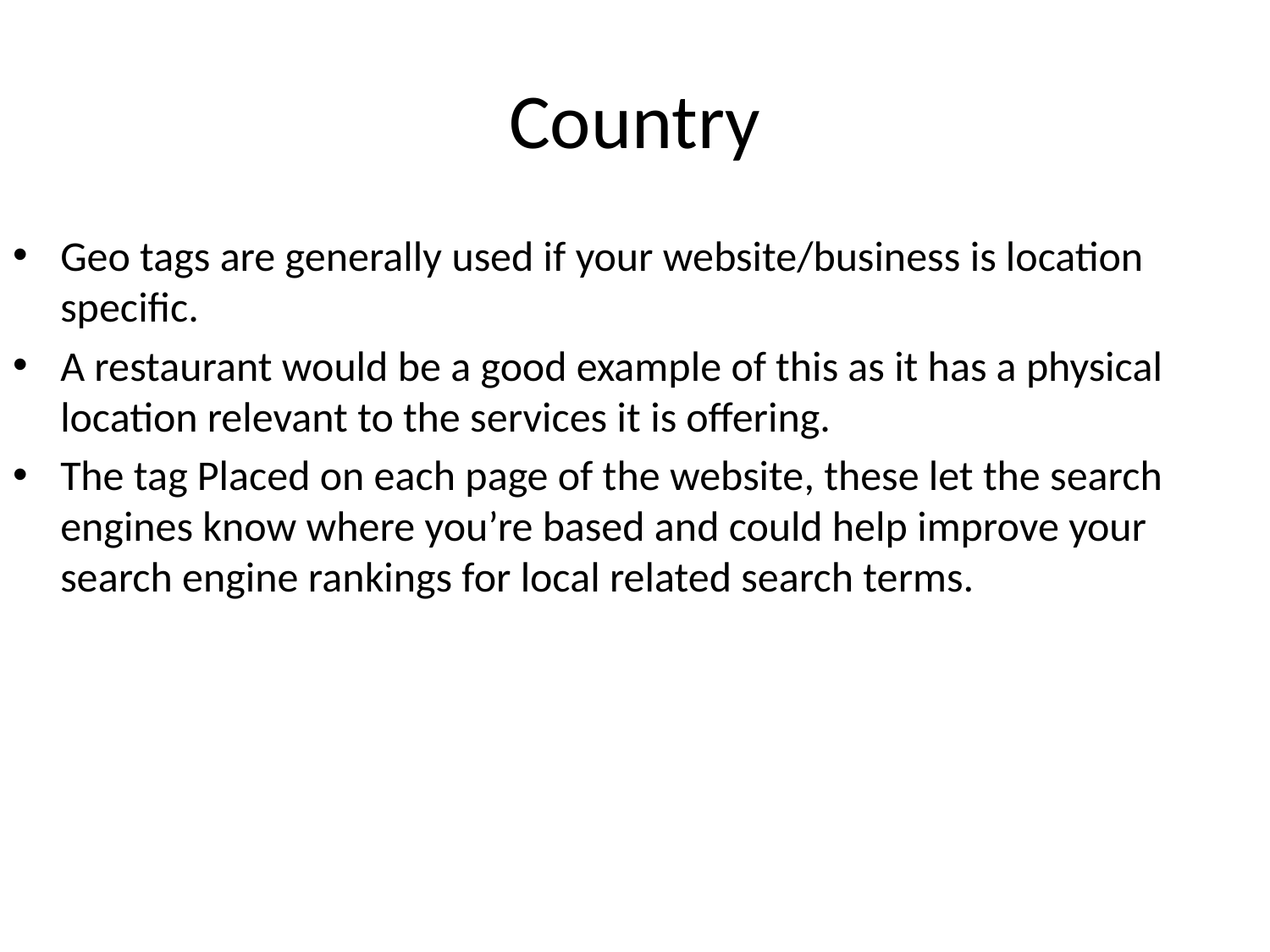

# Country
Geo tags are generally used if your website/business is location specific.
A restaurant would be a good example of this as it has a physical location relevant to the services it is offering.
The tag Placed on each page of the website, these let the search engines know where you’re based and could help improve your search engine rankings for local related search terms.